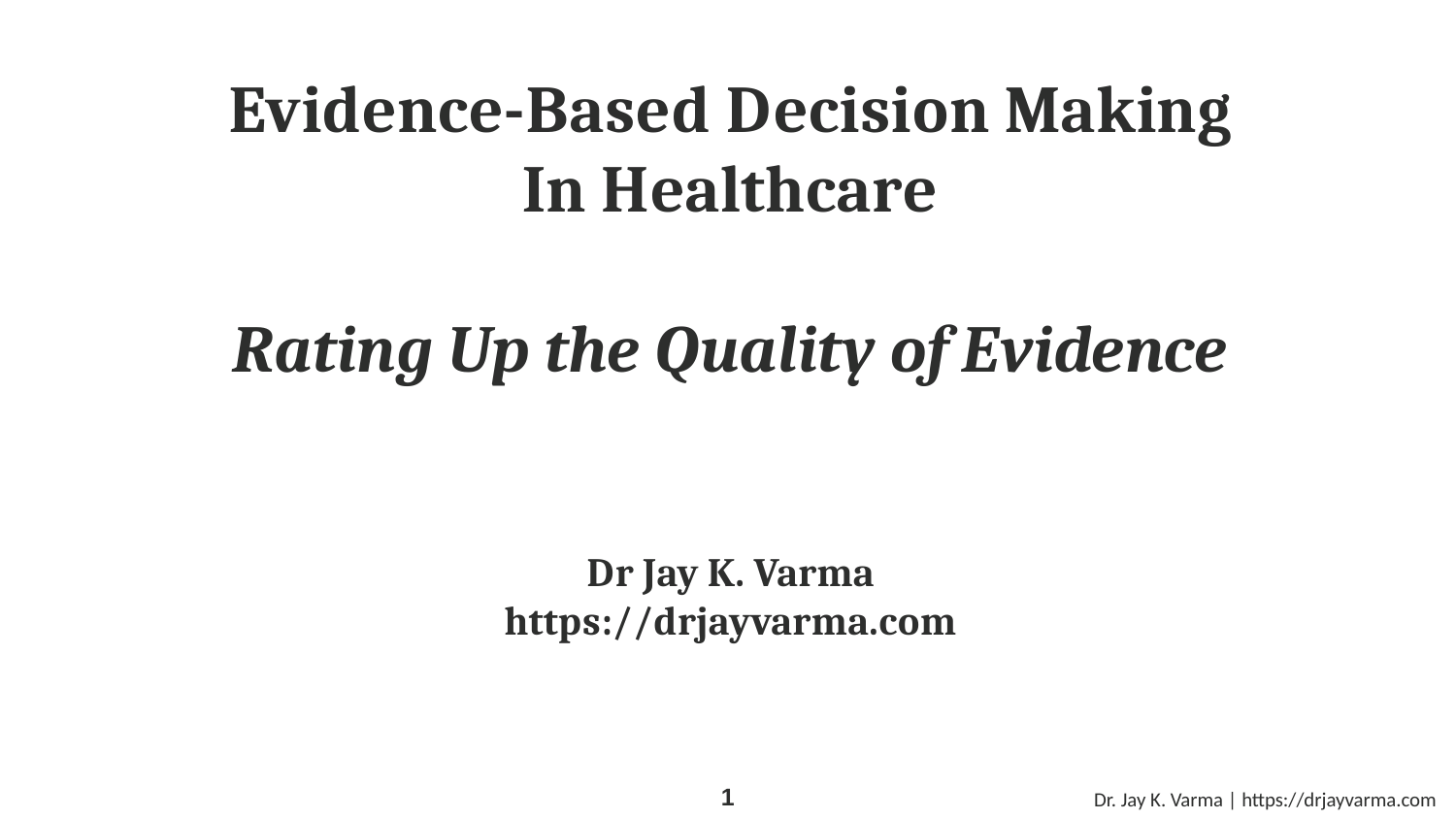

Evidence-Based Decision Making
In Healthcare

Rating Up the Quality of Evidence

Dr Jay K. Varma
https://drjayvarma.com
Dr. Jay K. Varma | https://drjayvarma.com